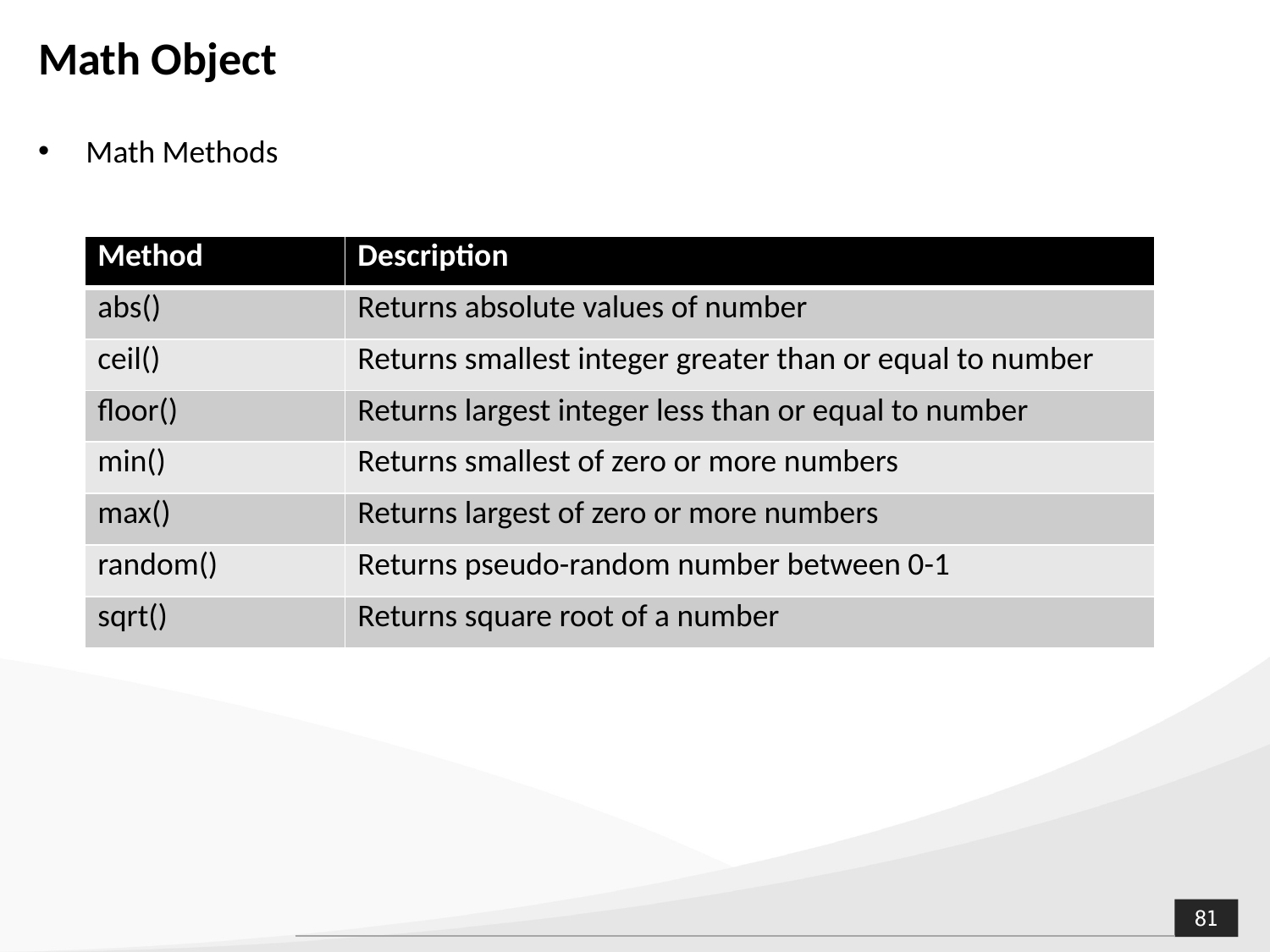

# Math Object
Math Methods

| Method | Description |
| --- | --- |
| abs() | Returns absolute values of number |
| ceil() | Returns smallest integer greater than or equal to number |
| floor() | Returns largest integer less than or equal to number |
| min() | Returns smallest of zero or more numbers |
| max() | Returns largest of zero or more numbers |
| random() | Returns pseudo-random number between 0-1 |
| sqrt() | Returns square root of a number |